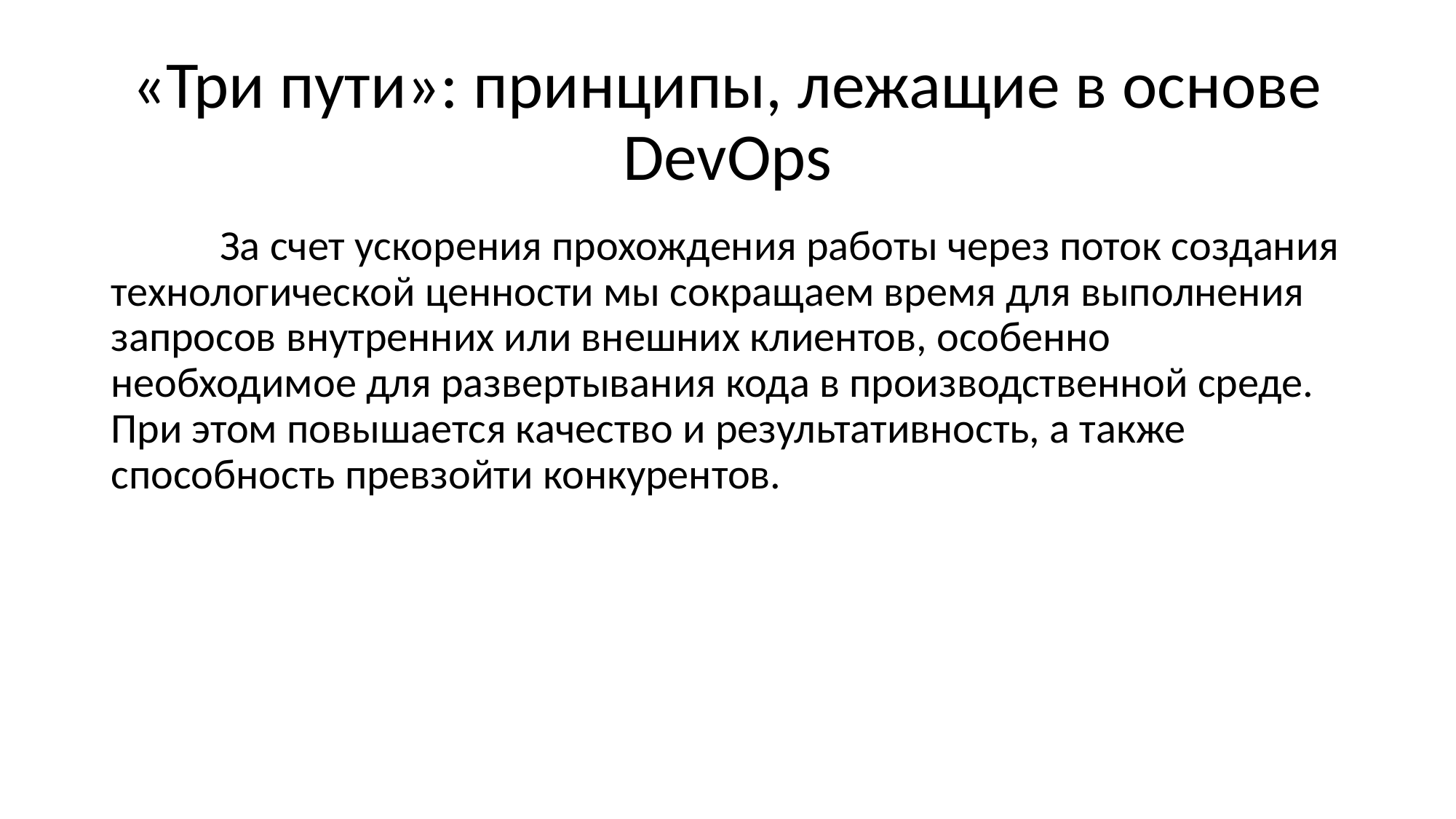

# «Три пути»: принципы, лежащие в основе DevOps
	За счет ускорения прохождения работы через поток создания технологической ценности мы сокращаем время для выполнения запросов внутренних или внешних клиентов, особенно необходимое для развертывания кода в производственной среде. При этом повышается качество и результативность, а также способность превзойти конкурентов.